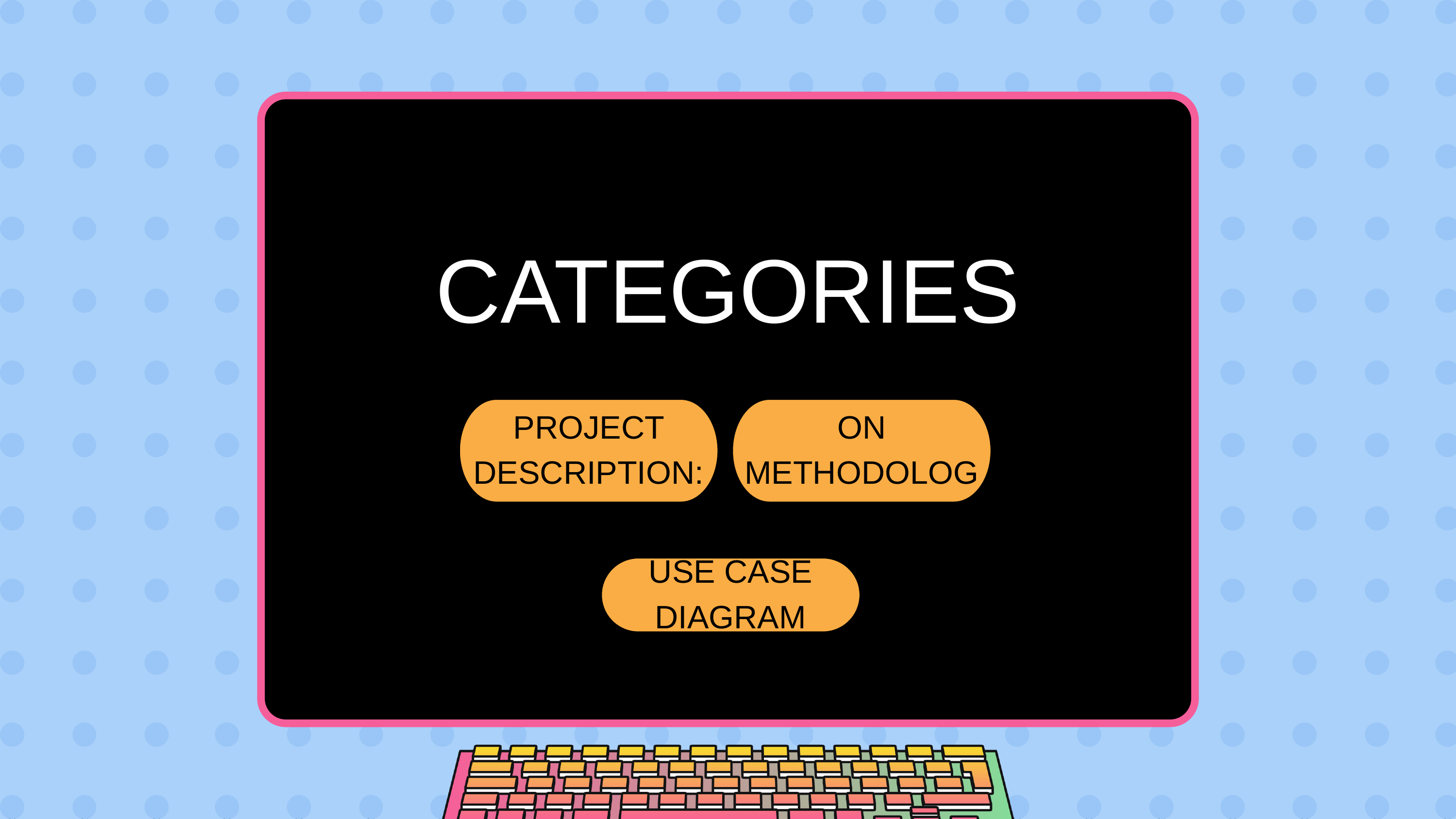

INSTRUCTION
CATEGORIES

PROJECT DESCRIPTION:

IMPLEMENTATION METHODOLOGY

USE CASE DIAGRAM